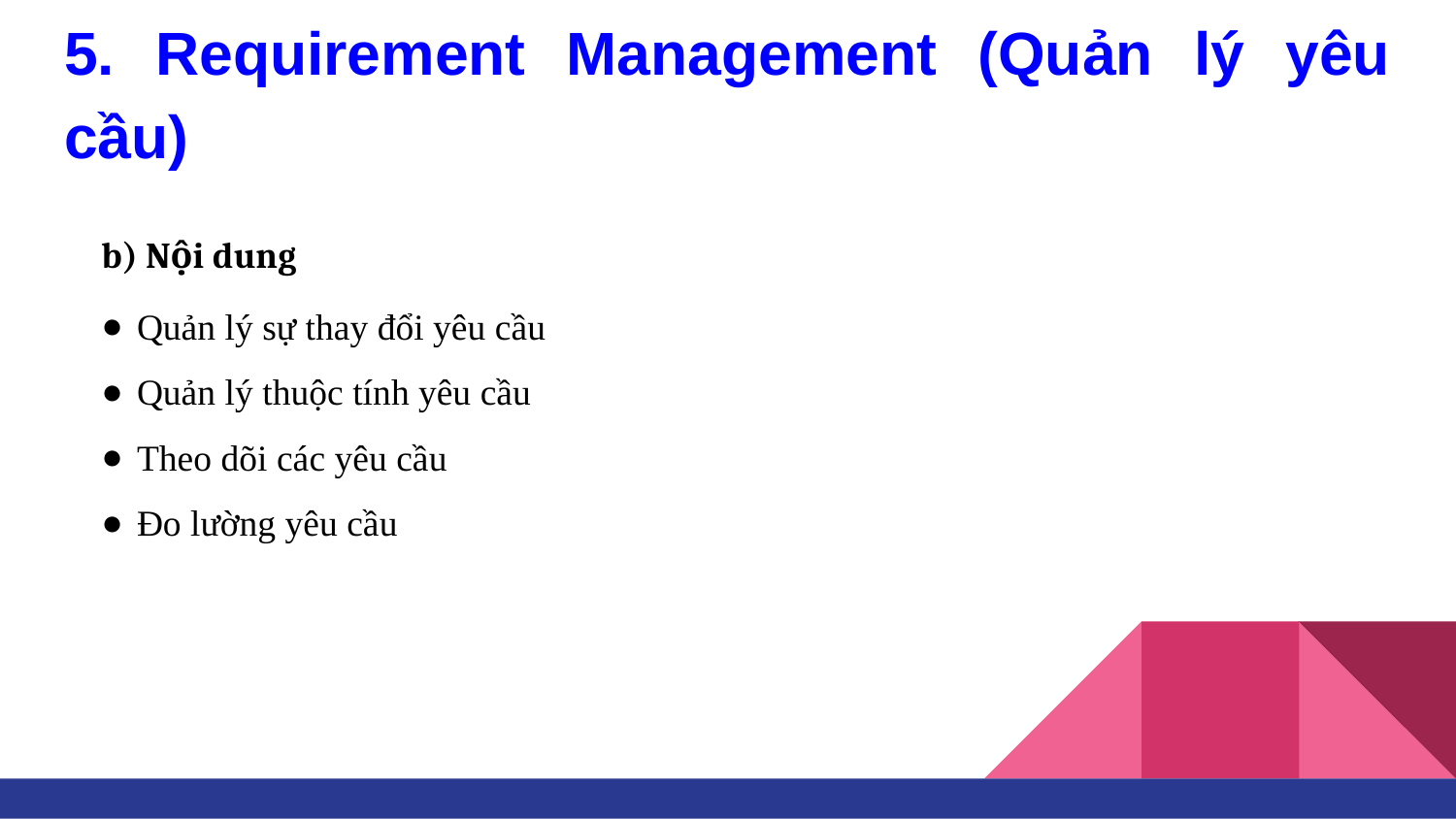

# 5. Requirement Management (Quản lý yêu cầu)

b) Nội dung
Quản lý sự thay đổi yêu cầu
Quản lý thuộc tính yêu cầu
Theo dõi các yêu cầu
Đo lường yêu cầu